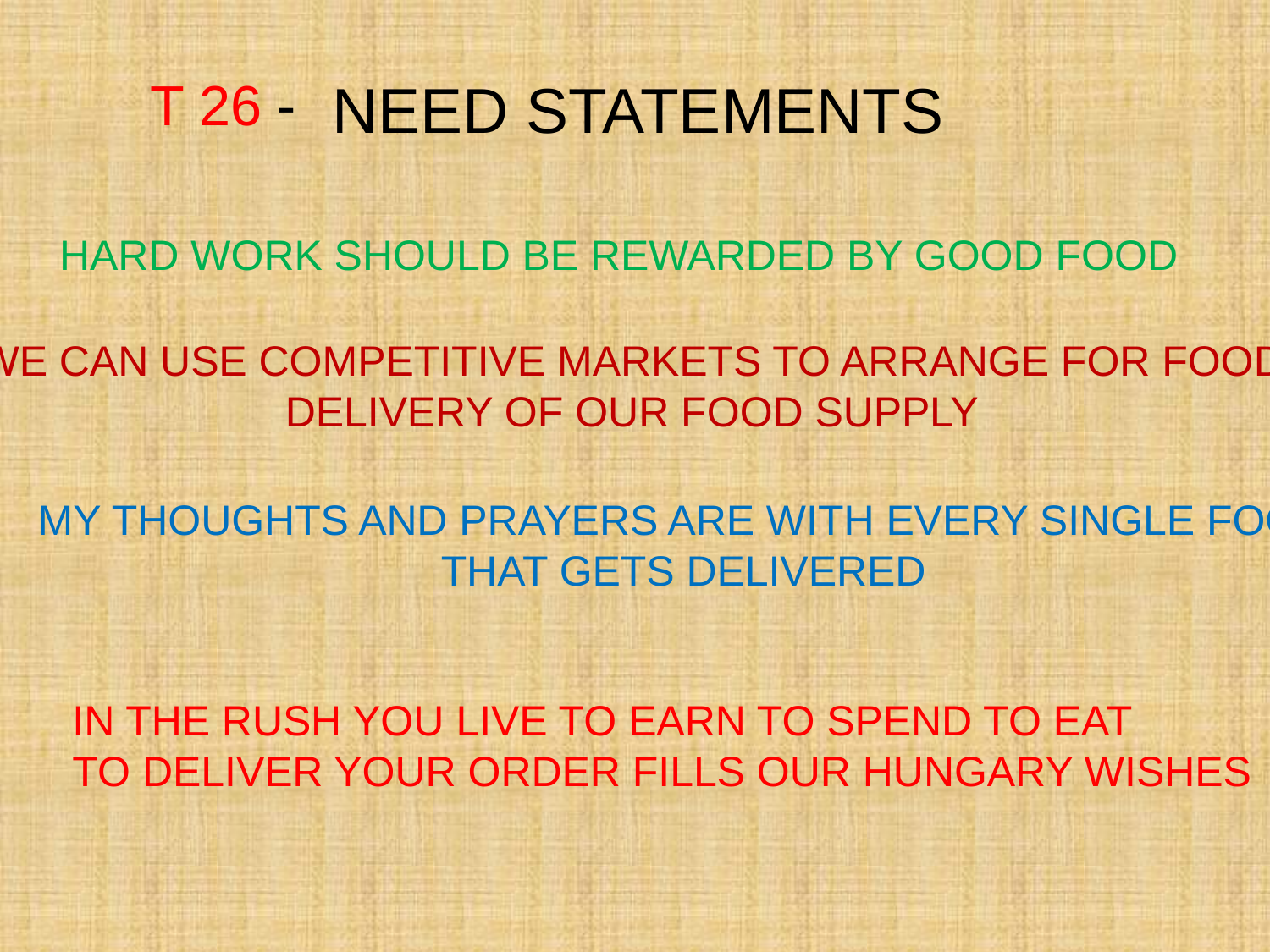

T 26 -
NEED STATEMENTS
HARD WORK SHOULD BE REWARDED BY GOOD FOOD
WE CAN USE COMPETITIVE MARKETS TO ARRANGE FOR FOOD
DELIVERY OF OUR FOOD SUPPLY
MY THOUGHTS AND PRAYERS ARE WITH EVERY SINGLE FOOD
THAT GETS DELIVERED
IN THE RUSH YOU LIVE TO EARN TO SPEND TO EAT
TO DELIVER YOUR ORDER FILLS OUR HUNGARY WISHES